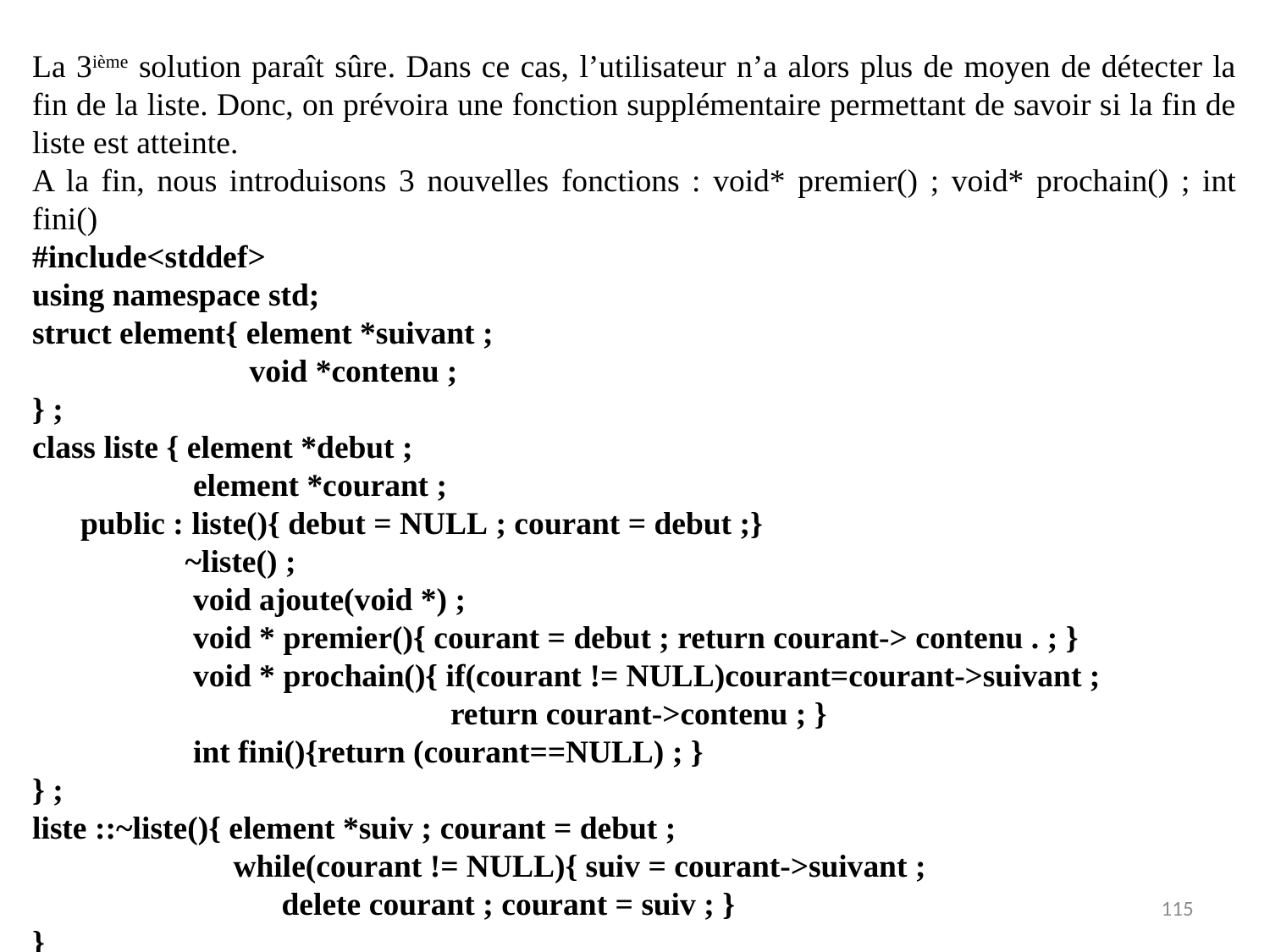

La 3ième solution paraît sûre. Dans ce cas, l’utilisateur n’a alors plus de moyen de détecter la fin de la liste. Donc, on prévoira une fonction supplémentaire permettant de savoir si la fin de liste est atteinte.
A la fin, nous introduisons 3 nouvelles fonctions : void* premier() ; void* prochain() ; int fini()
#include<stddef>
using namespace std;
struct element{ element *suivant ;
                           void *contenu ;
} ;
class liste { element *debut ;
                    element *courant ;
      public : liste(){ debut = NULL ; courant = debut ;}
                   ~liste() ;
                    void ajoute(void *) ;
                    void * premier(){ courant = debut ; return courant-> contenu . ; }
                    void * prochain(){ if(courant != NULL)courant=courant->suivant ;
                                                    return courant->contenu ; }
                    int fini(){return (courant==NULL) ; }
} ;
liste ::~liste(){ element *suiv ; courant = debut ;
                         while(courant != NULL){ suiv = courant->suivant ;
                               delete courant ; courant = suiv ; }
}
115